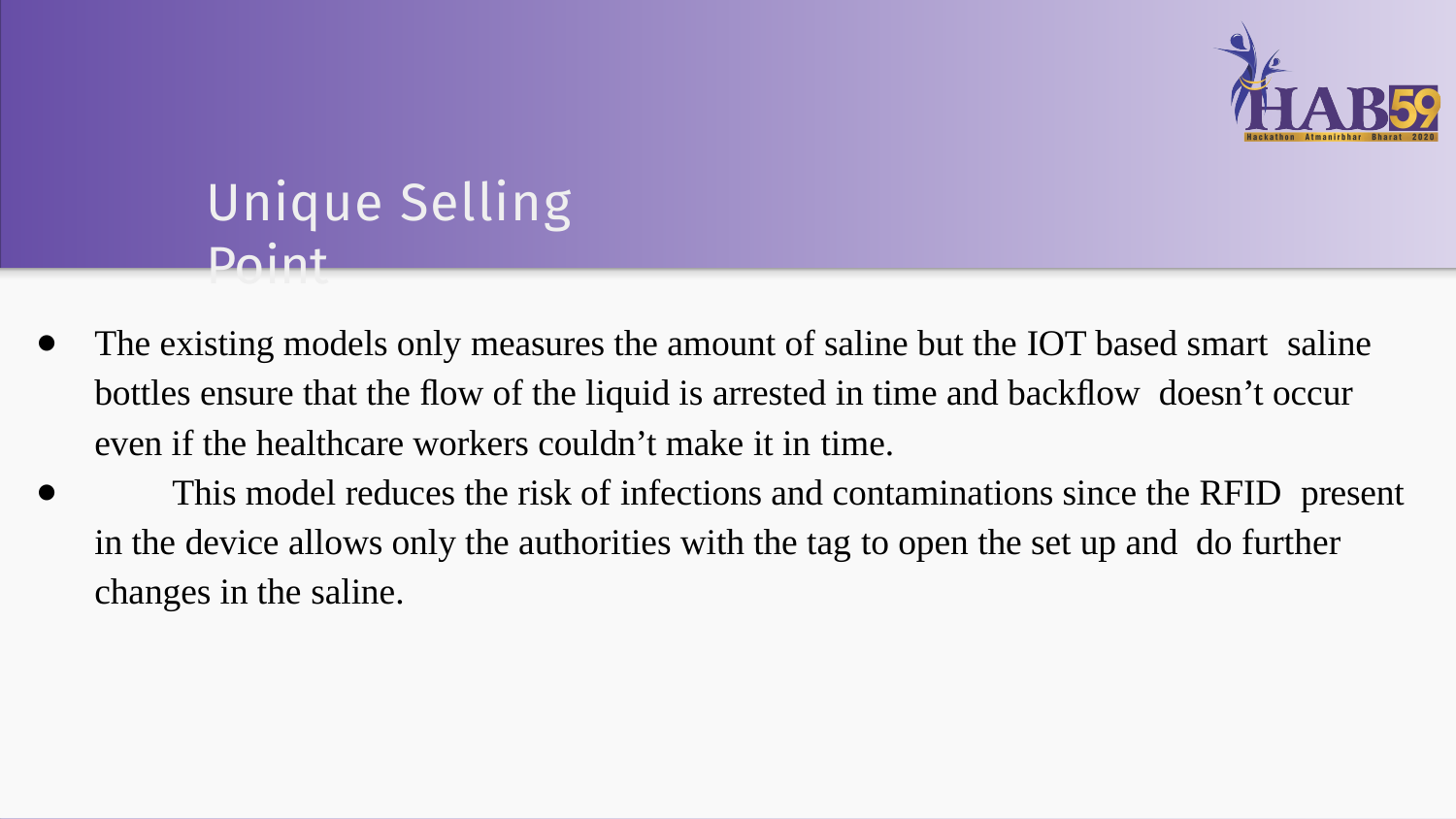

# Unique Selling Point
The existing models only measures the amount of saline but the IOT based smart  saline bottles ensure that the ﬂow of the liquid is arrested in time and backﬂow  doesn’t occur even if the healthcare workers couldn’t make it in time.
	This model reduces the risk of infections and contaminations since the RFID  present in the device allows only the authorities with the tag to open the set up and  do further changes in the saline.